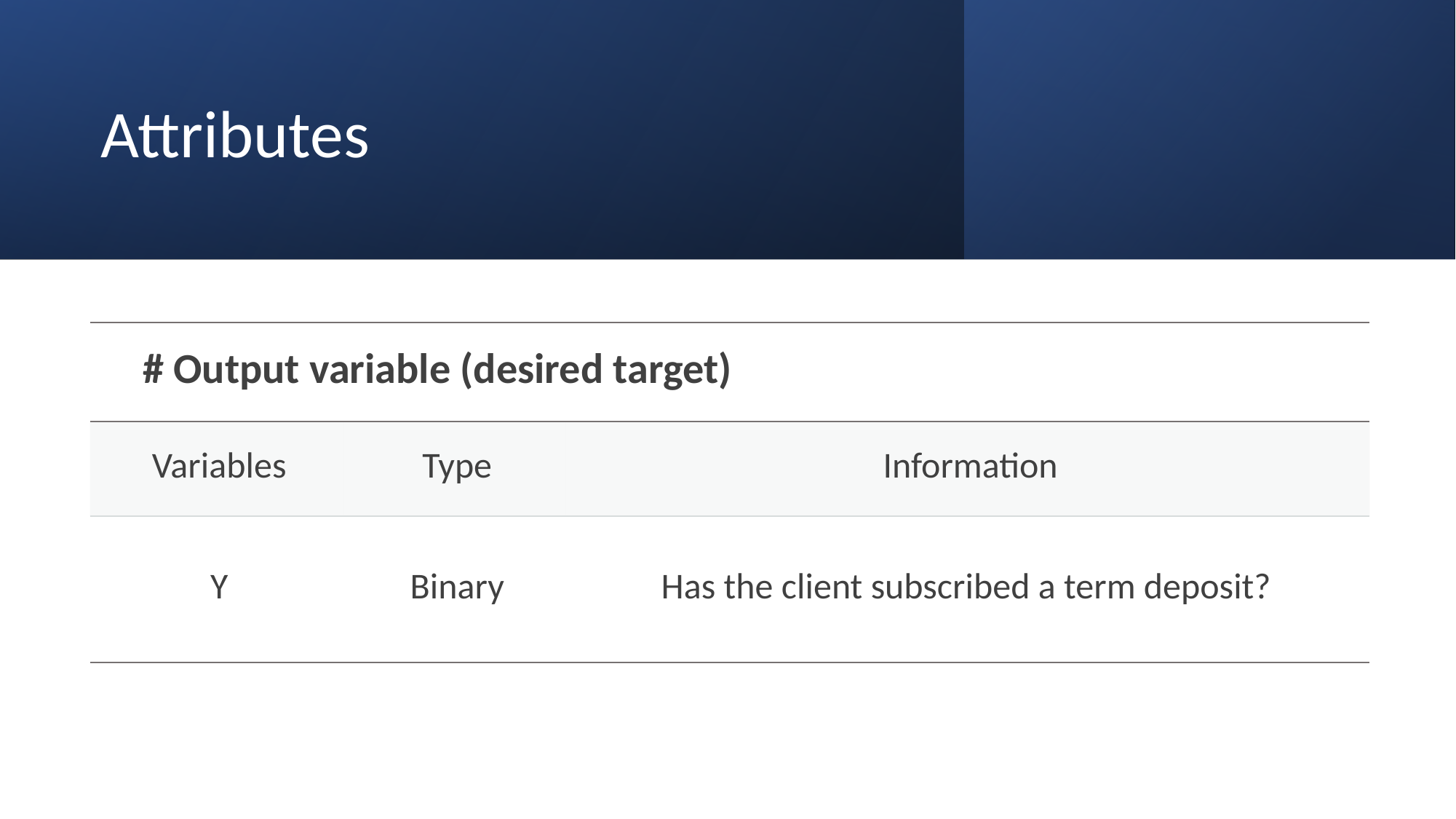

# Attributes
| # Output variable (desired target) |  |  |
| --- | --- | --- |
| Variables | Type | Information |
| Y | Binary | Has the client subscribed a term deposit? |